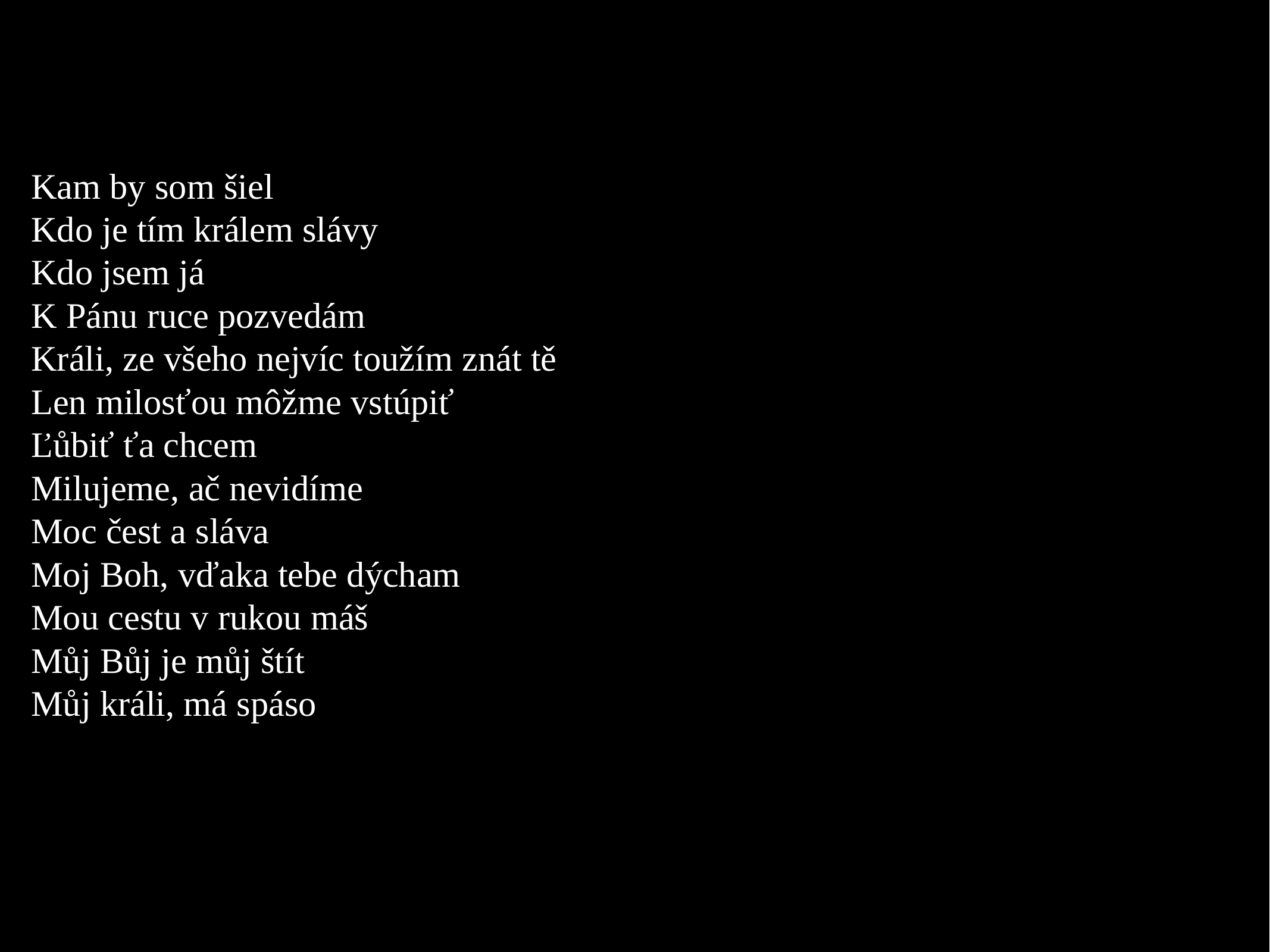

Kam by som šiel
Kdo je tím králem slávy
Kdo jsem já
K Pánu ruce pozvedám
Králi, ze všeho nejvíc toužím znát tě
Len milosťou môžme vstúpiť
Ľůbiť ťa chcem
Milujeme, ač nevidíme
Moc čest a sláva
Moj Boh, vďaka tebe dýcham
Mou cestu v rukou máš
Můj Bůj je můj štít
Můj králi, má spáso